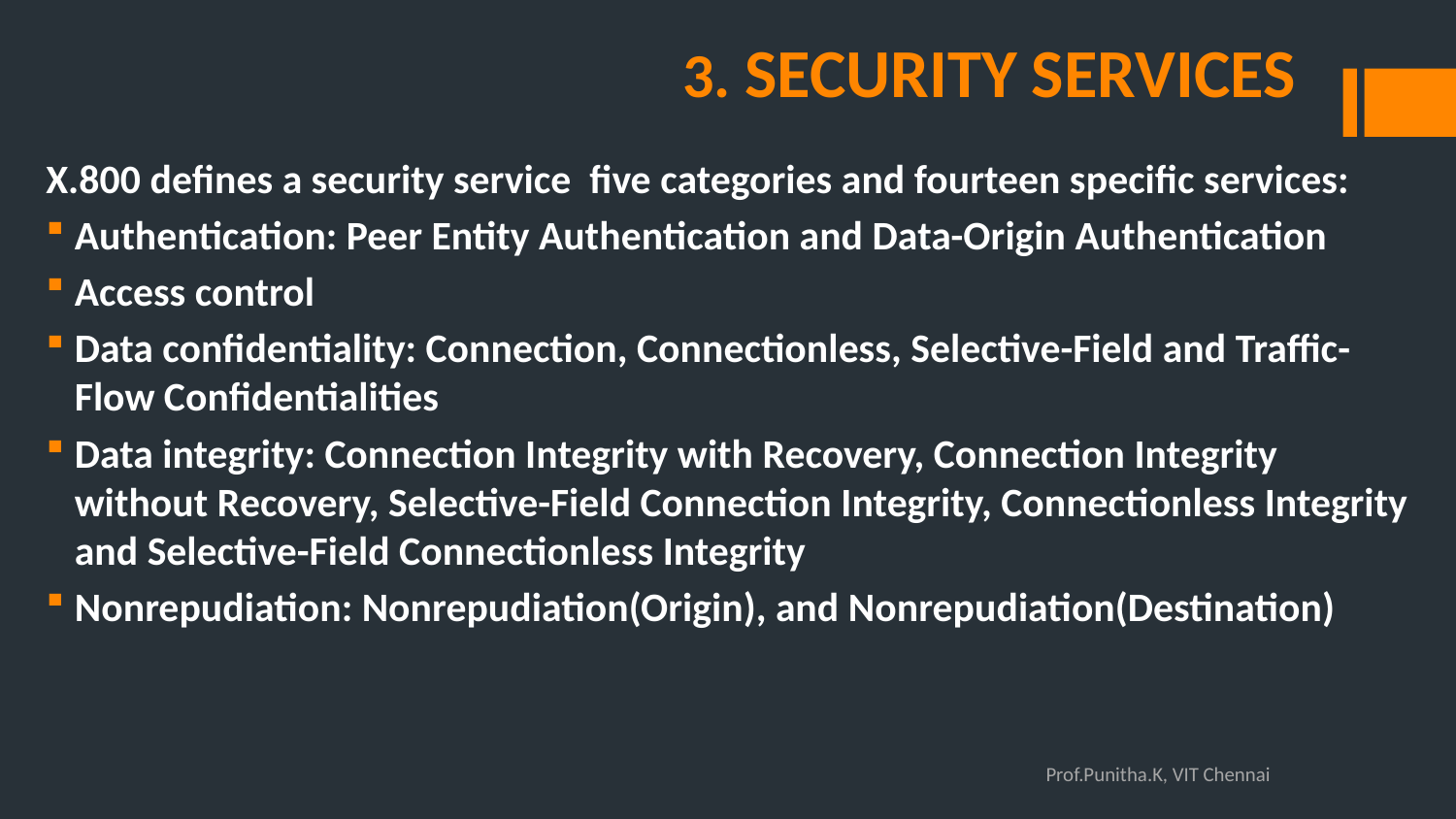

# 3. SECURITY SERVICES
X.800 defines a security service  five categories and fourteen specific services:
Authentication: Peer Entity Authentication and Data-Origin Authentication
Access control
Data confidentiality: Connection, Connectionless, Selective-Field and Traffic-Flow Confidentialities
Data integrity: Connection Integrity with Recovery, Connection Integrity without Recovery, Selective-Field Connection Integrity, Connectionless Integrity and Selective-Field Connectionless Integrity
Nonrepudiation: Nonrepudiation(Origin), and Nonrepudiation(Destination)

Prof.Punitha.K, VIT Chennai